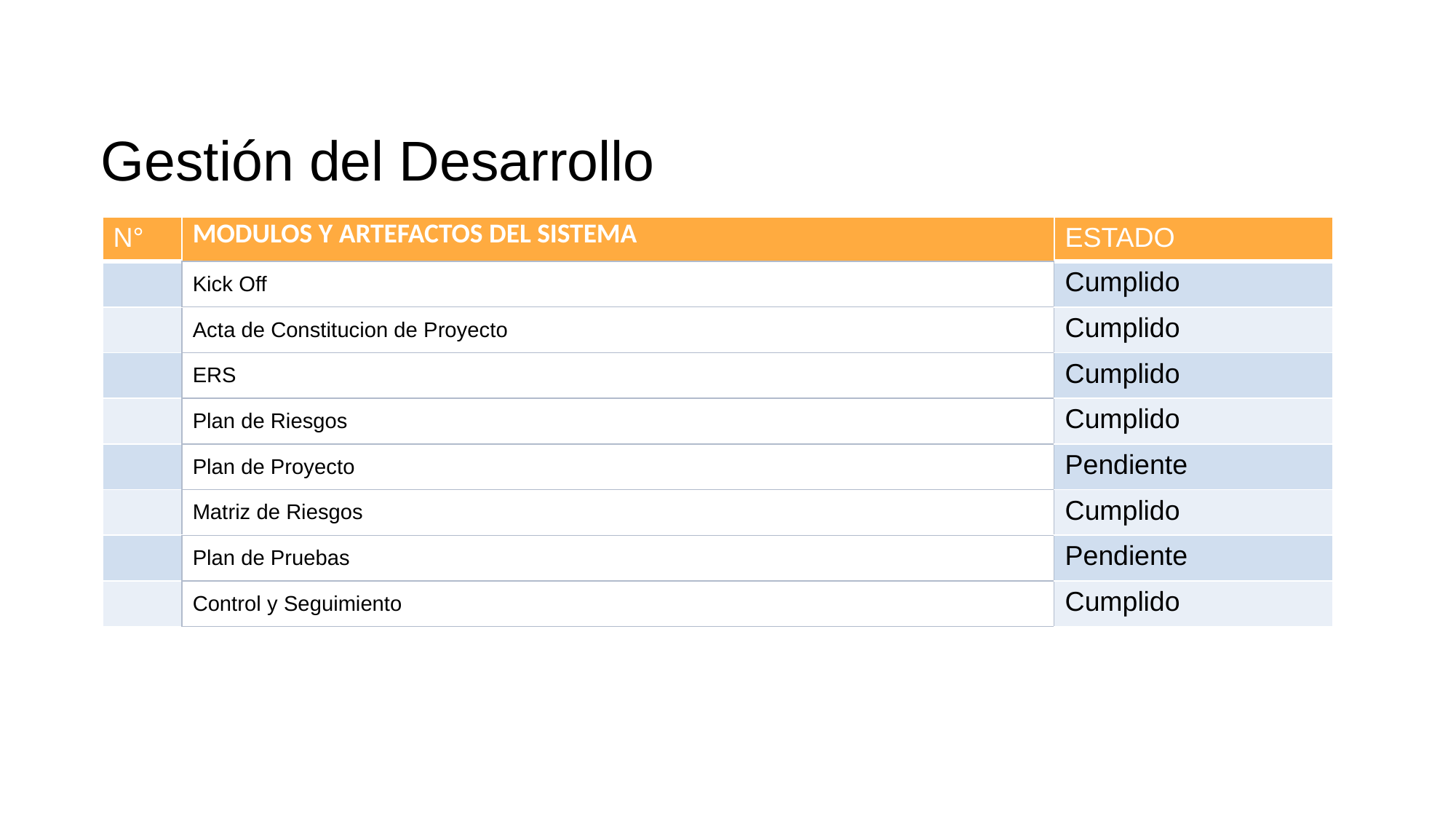

# Gestión del Desarrollo
| N° | MODULOS Y ARTEFACTOS DEL SISTEMA | ESTADO |
| --- | --- | --- |
|  | Kick Off | Cumplido |
|  | Acta de Constitucion de Proyecto | Cumplido |
|  | ERS | Cumplido |
|  | Plan de Riesgos | Cumplido |
|  | Plan de Proyecto | Pendiente |
|  | Matriz de Riesgos | Cumplido |
|  | Plan de Pruebas | Pendiente |
|  | Control y Seguimiento | Cumplido |